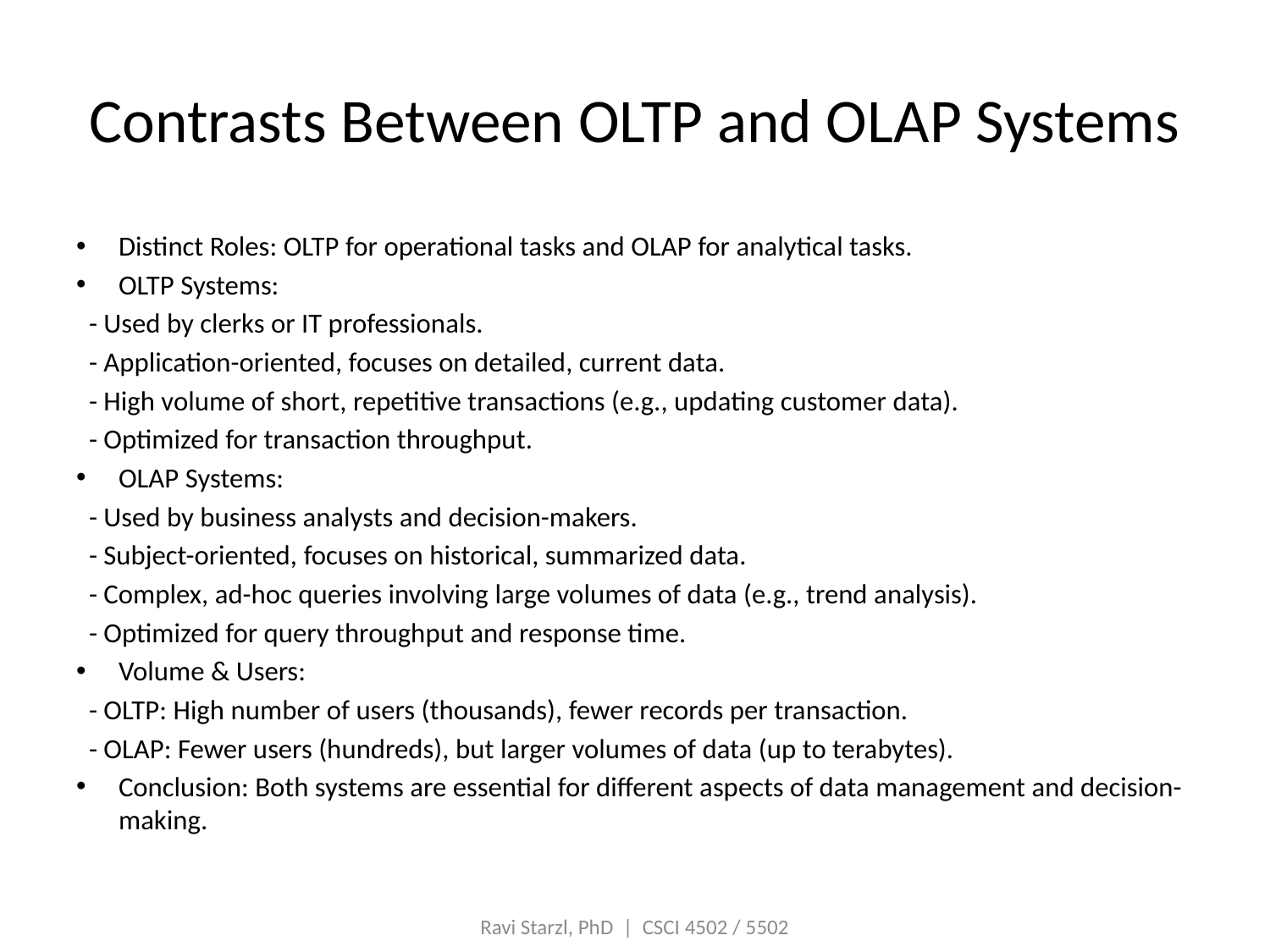

# Contrasts Between OLTP and OLAP Systems
Distinct Roles: OLTP for operational tasks and OLAP for analytical tasks.
OLTP Systems:
  - Used by clerks or IT professionals.
  - Application-oriented, focuses on detailed, current data.
  - High volume of short, repetitive transactions (e.g., updating customer data).
  - Optimized for transaction throughput.
OLAP Systems:
  - Used by business analysts and decision-makers.
  - Subject-oriented, focuses on historical, summarized data.
  - Complex, ad-hoc queries involving large volumes of data (e.g., trend analysis).
  - Optimized for query throughput and response time.
Volume & Users:
  - OLTP: High number of users (thousands), fewer records per transaction.
  - OLAP: Fewer users (hundreds), but larger volumes of data (up to terabytes).
Conclusion: Both systems are essential for different aspects of data management and decision-making.
Ravi Starzl, PhD  |  CSCI 4502 / 5502